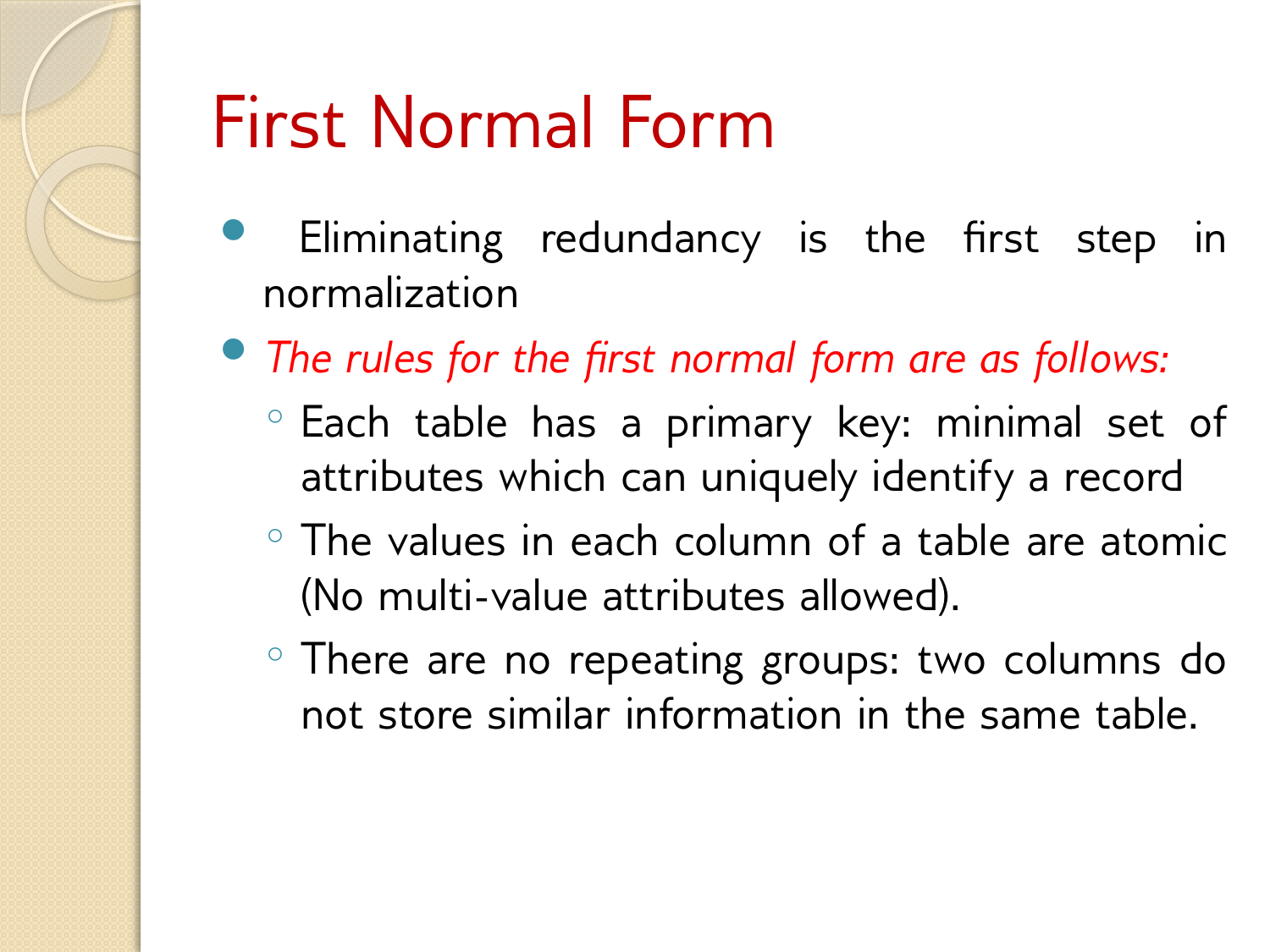

# First Normal Form
 Eliminating redundancy is the first step in normalization
The rules for the first normal form are as follows:
Each table has a primary key: minimal set of attributes which can uniquely identify a record
The values in each column of a table are atomic (No multi-value attributes allowed).
There are no repeating groups: two columns do not store similar information in the same table.